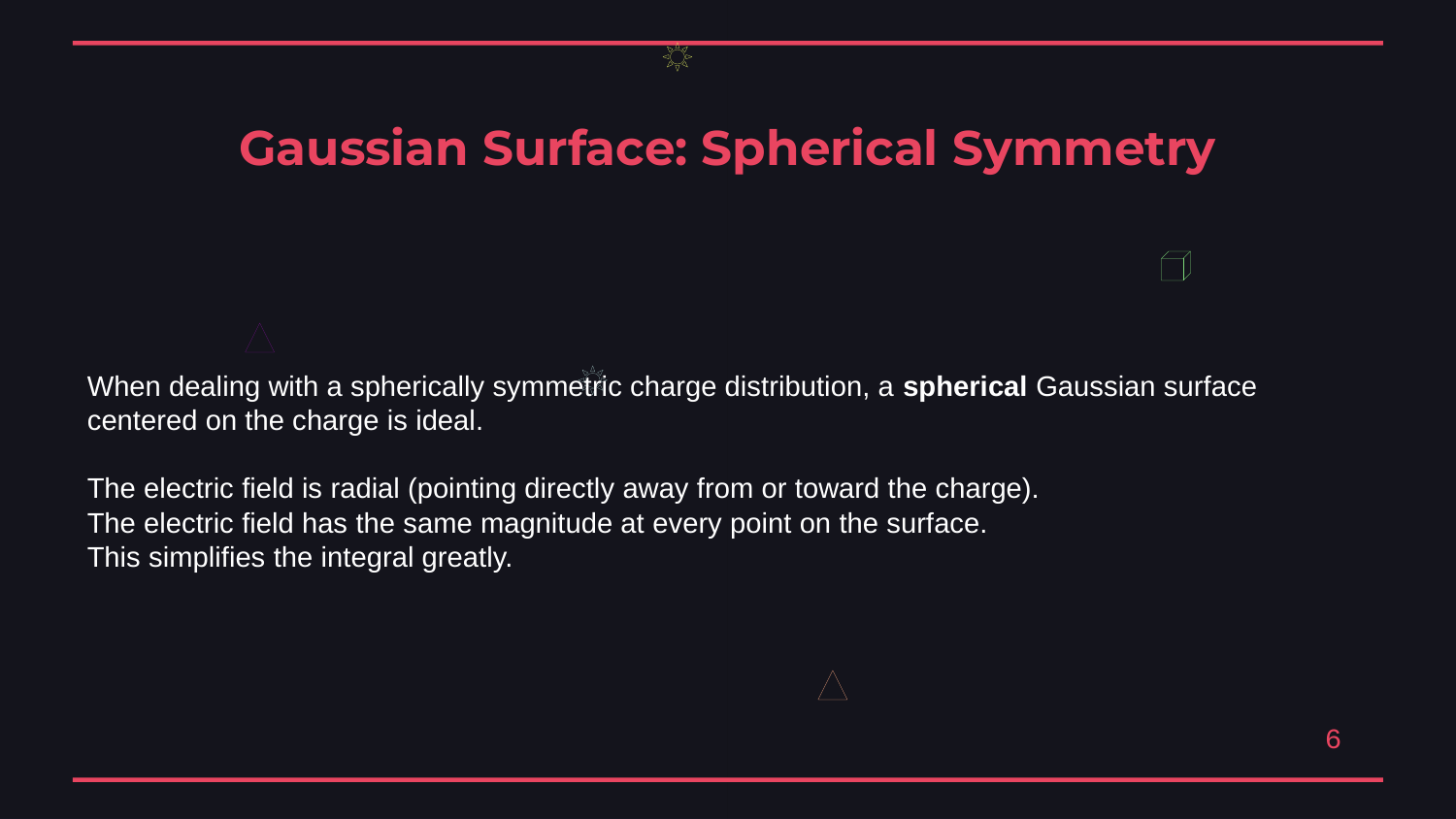

Gaussian Surface: Spherical Symmetry

When dealing with a spherically symmetric charge distribution, a spherical Gaussian surface centered on the charge is ideal.

The electric field is radial (pointing directly away from or toward the charge).
The electric field has the same magnitude at every point on the surface.
This simplifies the integral greatly.

6